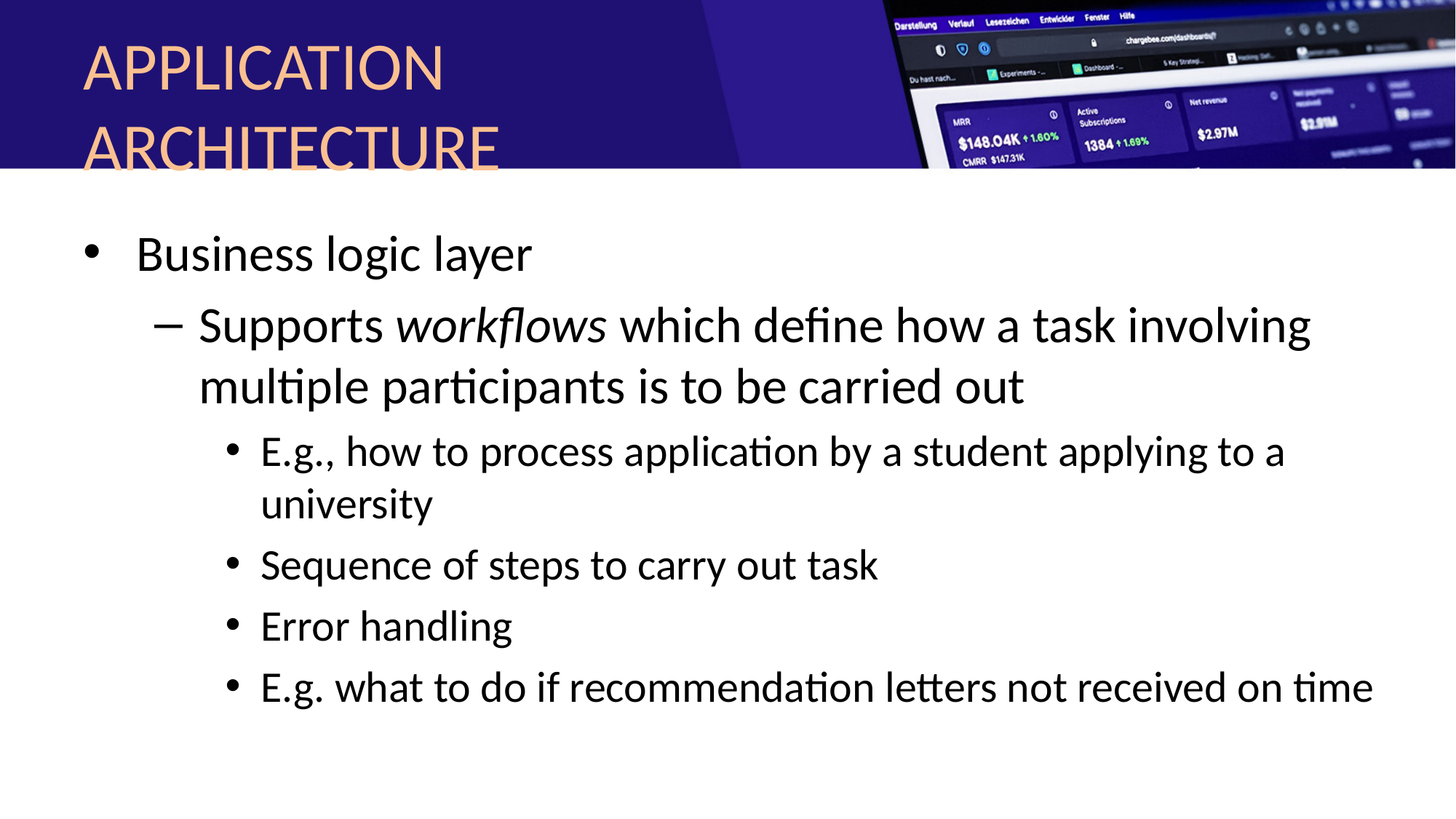

# APPLICATION ARCHITECTURE
Business logic layer
Supports workflows which define how a task involving multiple participants is to be carried out
E.g., how to process application by a student applying to a university
Sequence of steps to carry out task
Error handling
E.g. what to do if recommendation letters not received on time